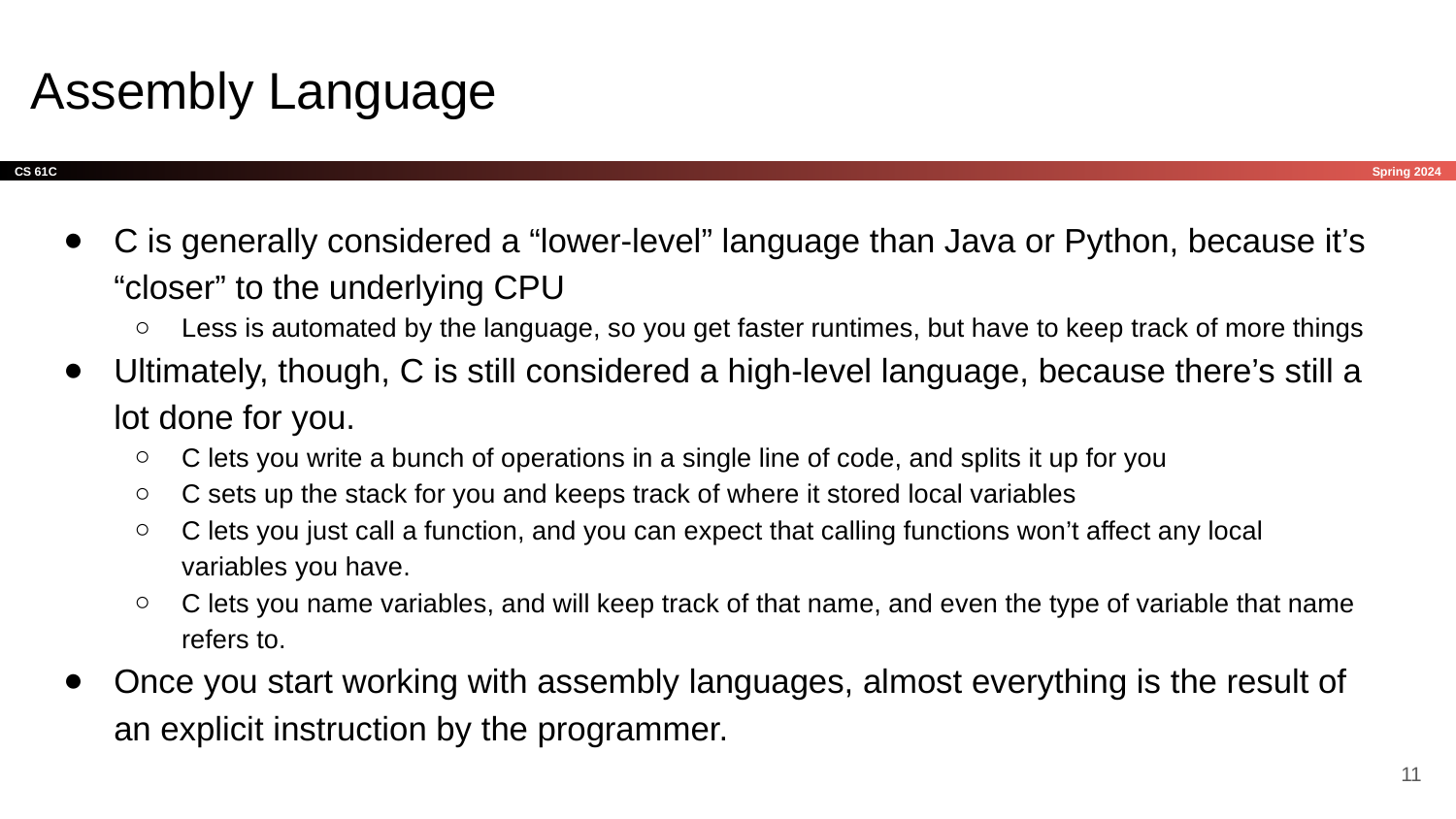

# Assembly Language
C is generally considered a “lower-level” language than Java or Python, because it’s “closer” to the underlying CPU
Less is automated by the language, so you get faster runtimes, but have to keep track of more things
Ultimately, though, C is still considered a high-level language, because there’s still a lot done for you.
C lets you write a bunch of operations in a single line of code, and splits it up for you
C sets up the stack for you and keeps track of where it stored local variables
C lets you just call a function, and you can expect that calling functions won’t affect any local variables you have.
C lets you name variables, and will keep track of that name, and even the type of variable that name refers to.
Once you start working with assembly languages, almost everything is the result of an explicit instruction by the programmer.
11